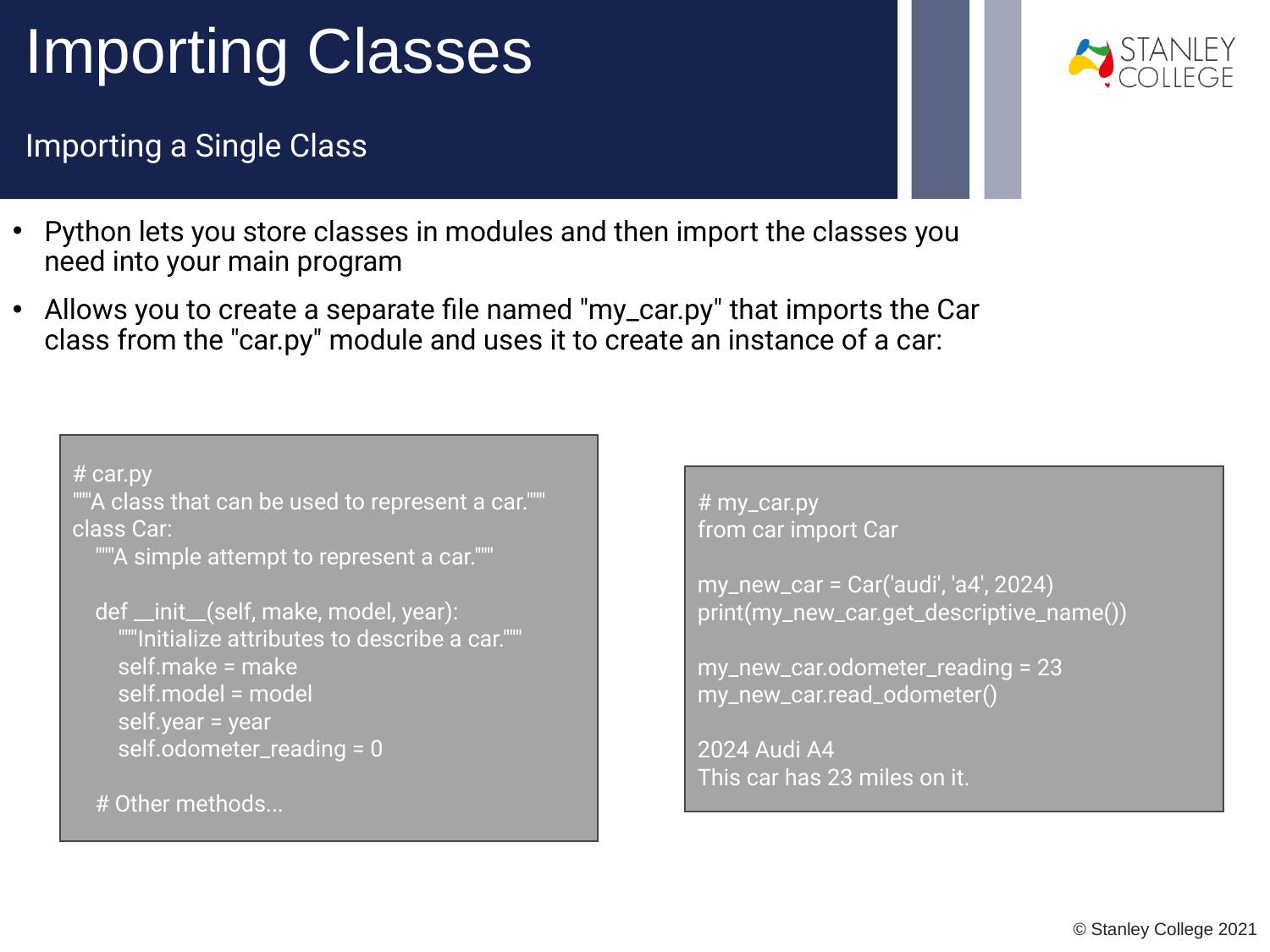

# Importing Classes
Importing a Single Class
Python lets you store classes in modules and then import the classes you need into your main program
Allows you to create a separate file named "my_car.py" that imports the Car class from the "car.py" module and uses it to create an instance of a car:

# car.py
"""A class that can be used to represent a car."""
class Car:
    """A simple attempt to represent a car."""

    def __init__(self, make, model, year):
        """Initialize attributes to describe a car."""
        self.make = make
        self.model = model
        self.year = year
        self.odometer_reading = 0

    # Other methods...
# my_car.py
from car import Car

my_new_car = Car('audi', 'a4', 2024)
print(my_new_car.get_descriptive_name())

my_new_car.odometer_reading = 23
my_new_car.read_odometer()

2024 Audi A4
This car has 23 miles on it.